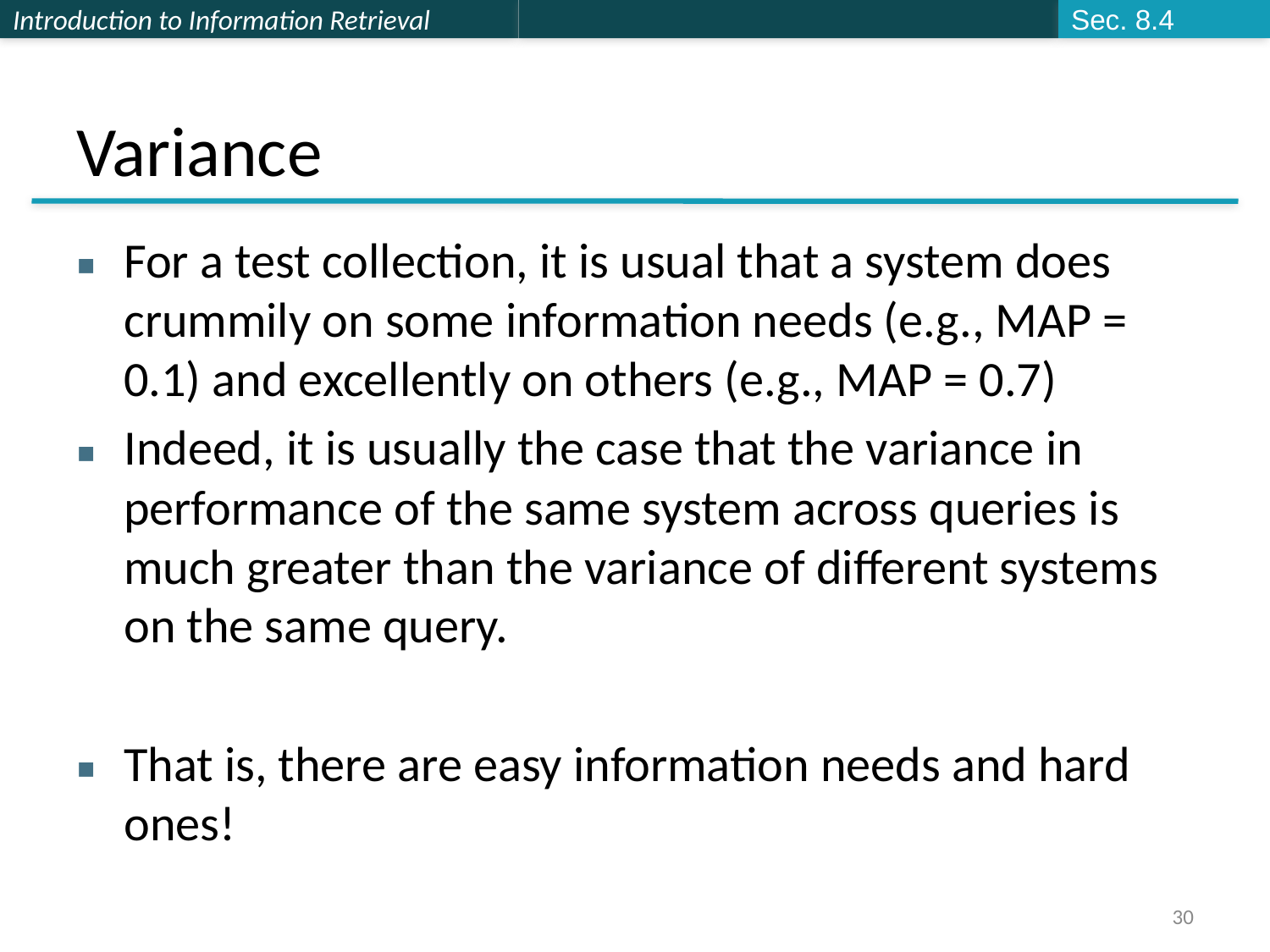

Sec. 8.4
# Variance
For a test collection, it is usual that a system does crummily on some information needs (e.g., MAP = 0.1) and excellently on others (e.g., MAP = 0.7)
Indeed, it is usually the case that the variance in performance of the same system across queries is much greater than the variance of different systems on the same query.

That is, there are easy information needs and hard ones!
30